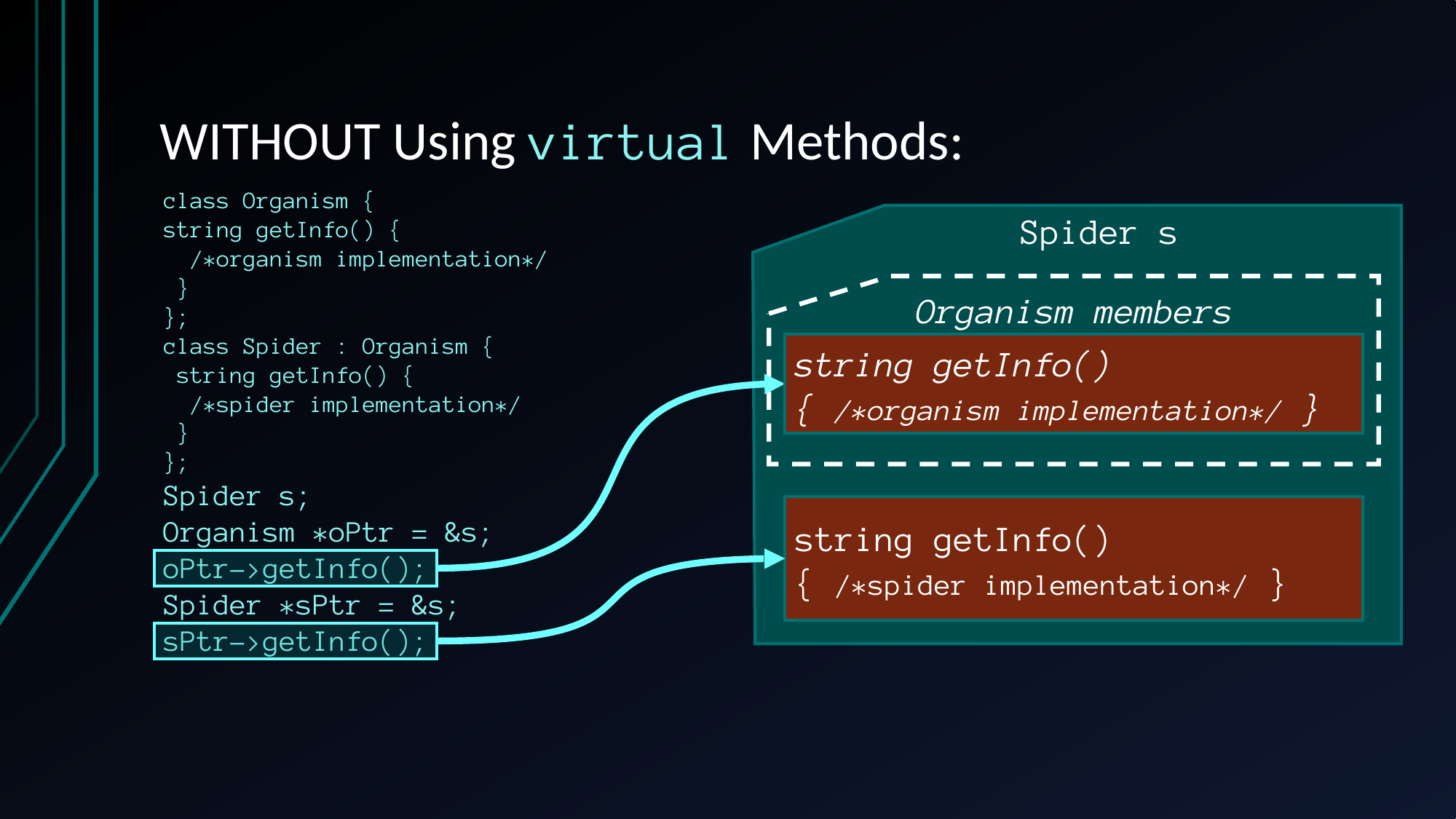

# WITHOUT Using virtual Methods:
class Organism {
string getInfo() {
  /*organism implementation*/
 }
};
class Spider : Organism {
 string getInfo() {
  /*spider implementation*/
 }
};
Spider s;
Organism *oPtr = &s;
oPtr->getInfo();
Spider *sPtr = &s;
sPtr->getInfo();
Spider s

Organism members
string getInfo()
{ /*organism implementation*/ }
string getInfo()
{ /*spider implementation*/ }